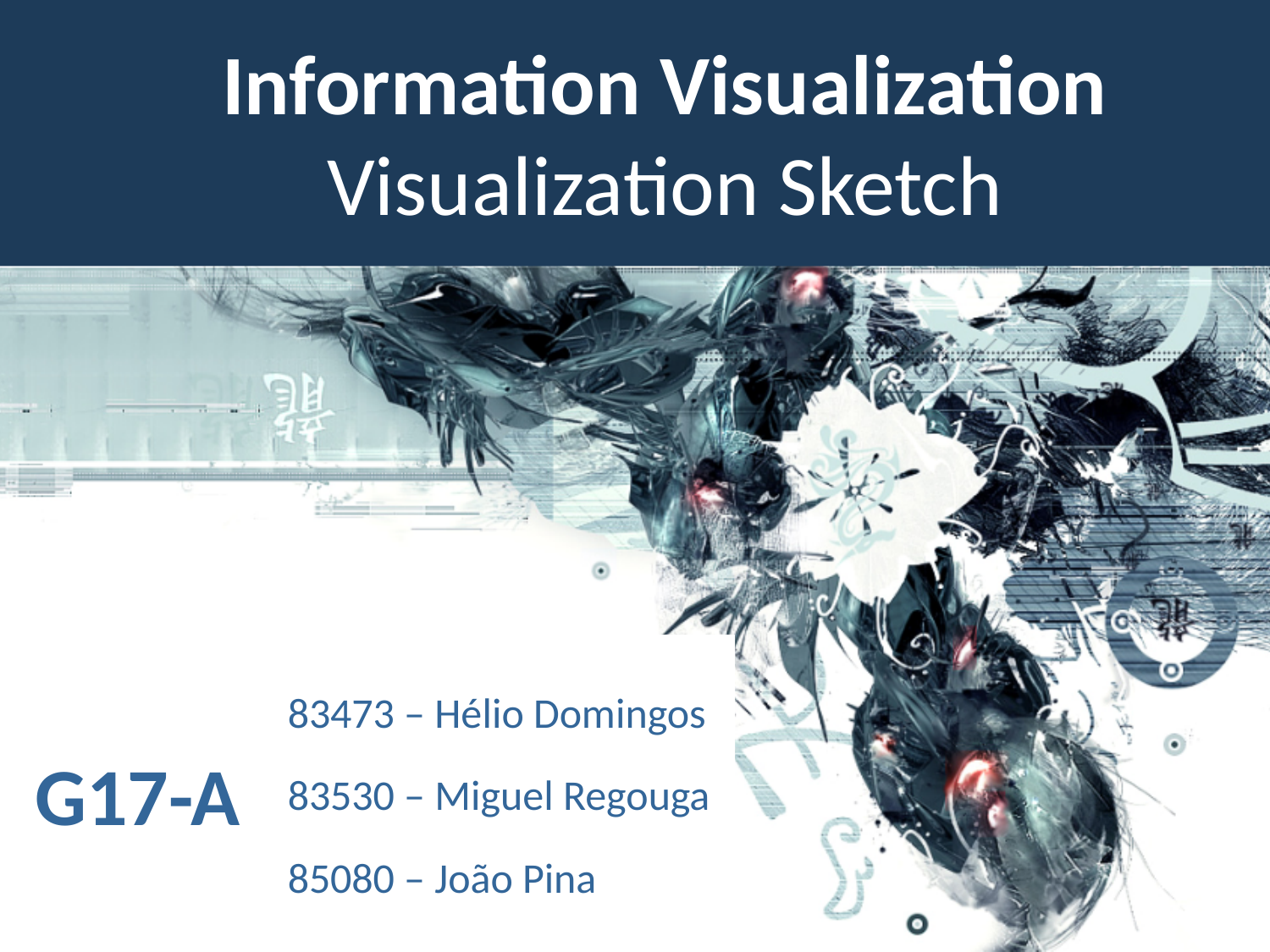

# Information Visualization Visualization Sketch
83473 – Hélio Domingos
83530 – Miguel Regouga
85080 – João Pina
G17-A